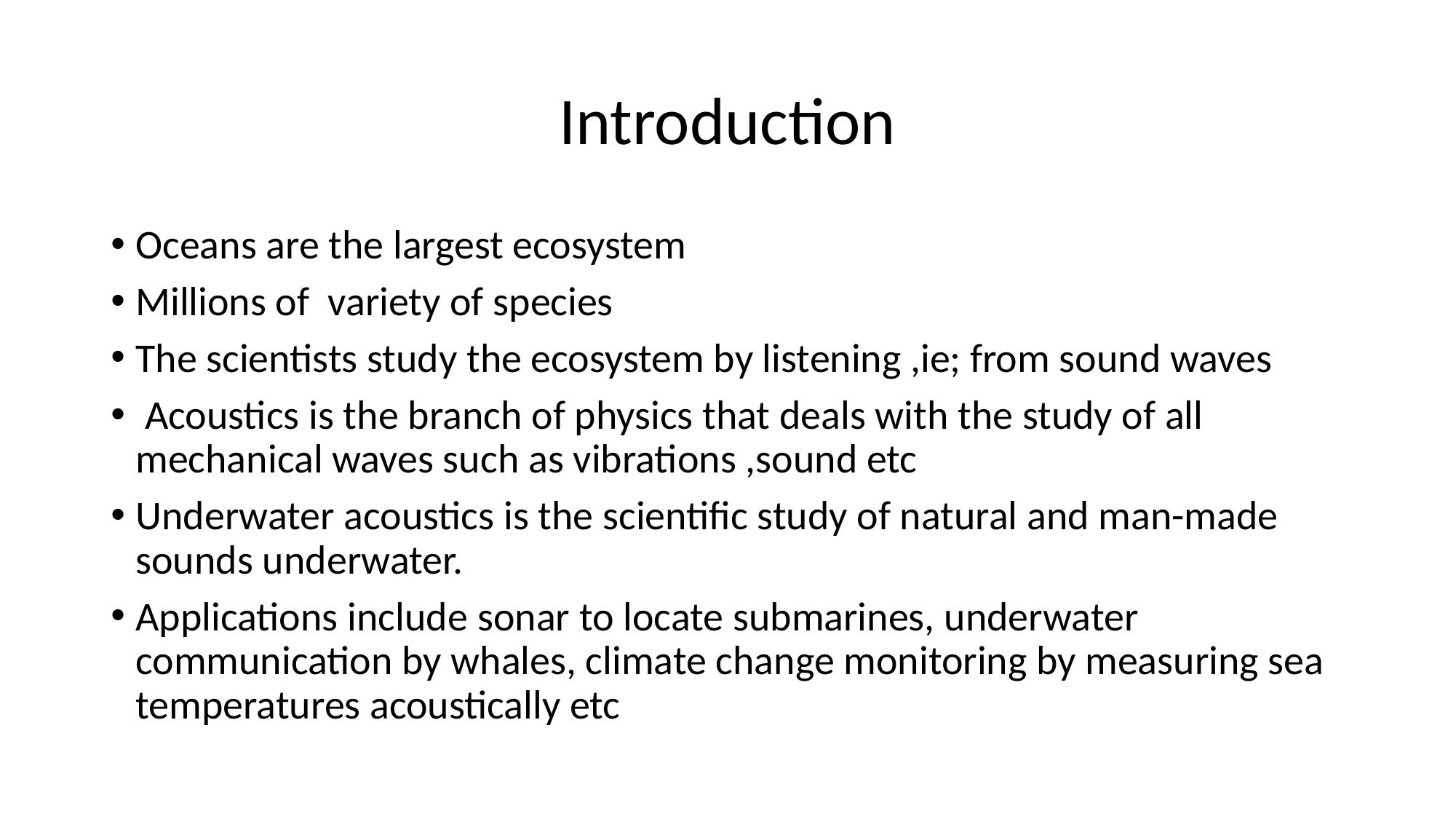

# Introduction
Oceans are the largest ecosystem
Millions of  variety of species
The scientists study the ecosystem by listening ,ie; from sound waves
 Acoustics is the branch of physics that deals with the study of all mechanical waves such as vibrations ,sound etc
Underwater acoustics is the scientific study of natural and man-made sounds underwater.
Applications include sonar to locate submarines, underwater communication by whales, climate change monitoring by measuring sea temperatures acoustically etc